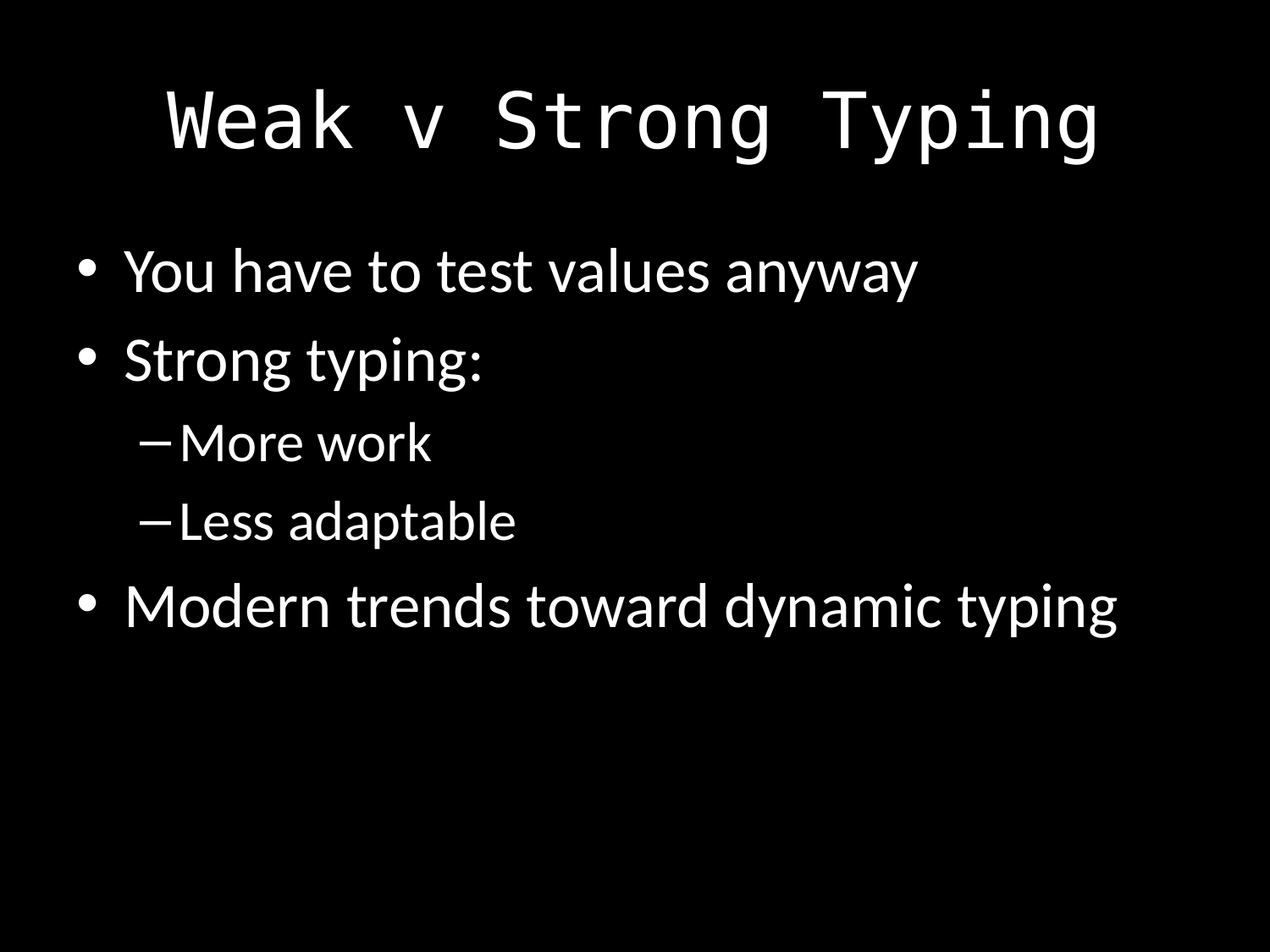

# Weak v Strong Typing
You have to test values anyway
Strong typing:
More work
Less adaptable
Modern trends toward dynamic typing